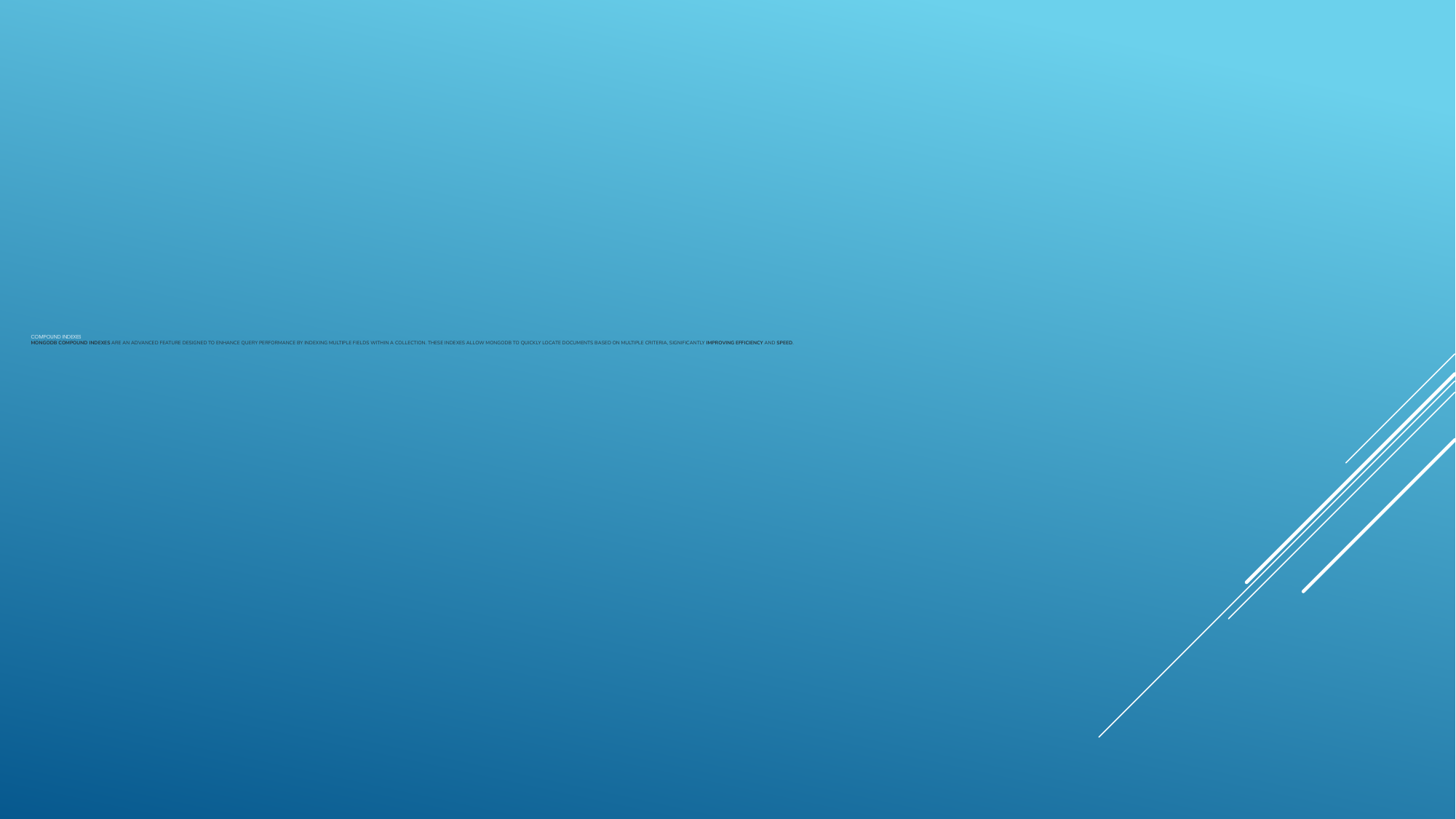

# COMPOUND INDEXES MongoDB Compound Indexes are an advanced feature designed to enhance query performance by indexing multiple fields within a collection. These indexes allow MongoDB to quickly locate documents based on multiple criteria, significantly improving efficiency and speed.